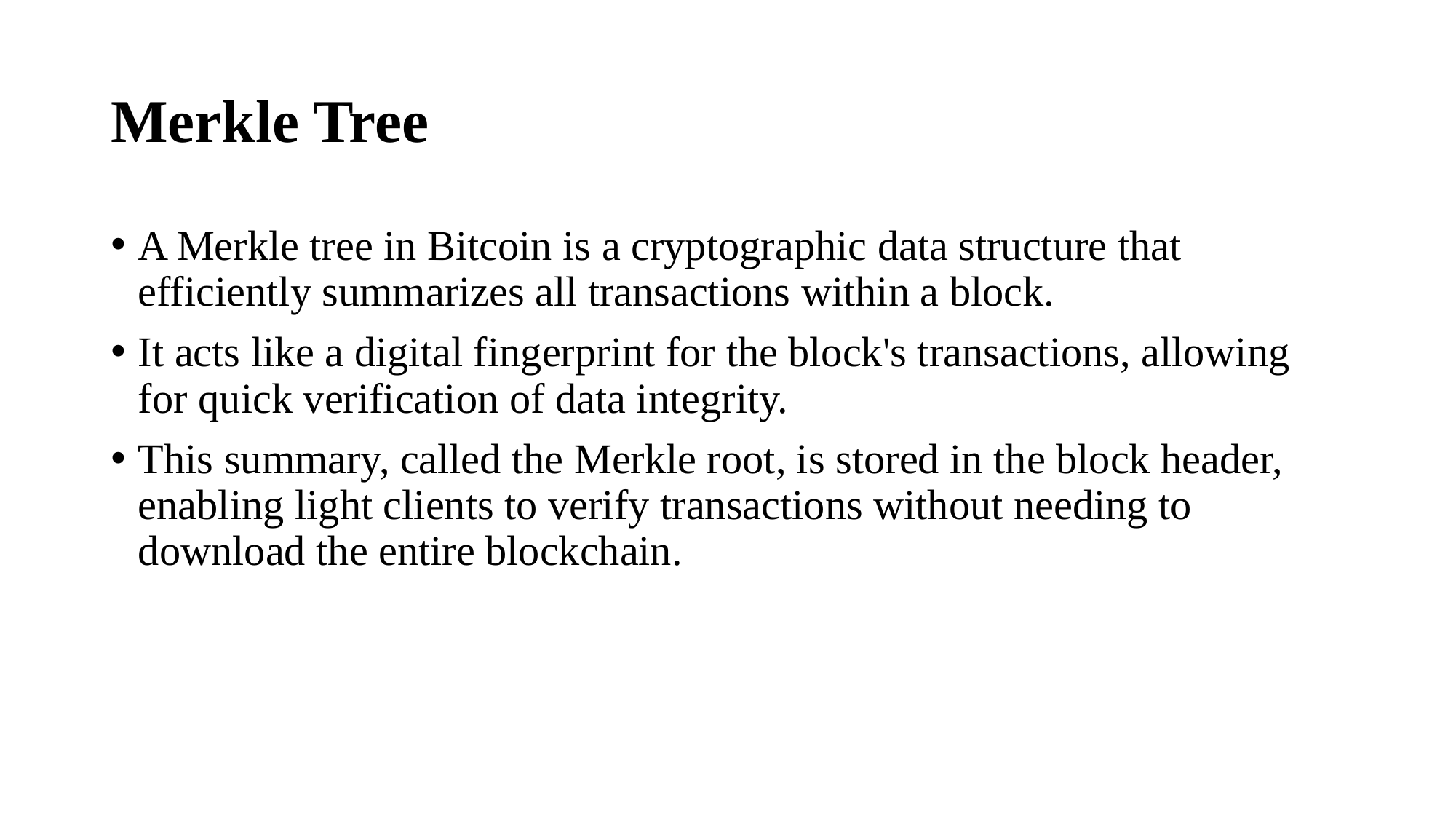

# Merkle Tree
A Merkle tree in Bitcoin is a cryptographic data structure that efficiently summarizes all transactions within a block.
It acts like a digital fingerprint for the block's transactions, allowing for quick verification of data integrity.
This summary, called the Merkle root, is stored in the block header, enabling light clients to verify transactions without needing to download the entire blockchain.